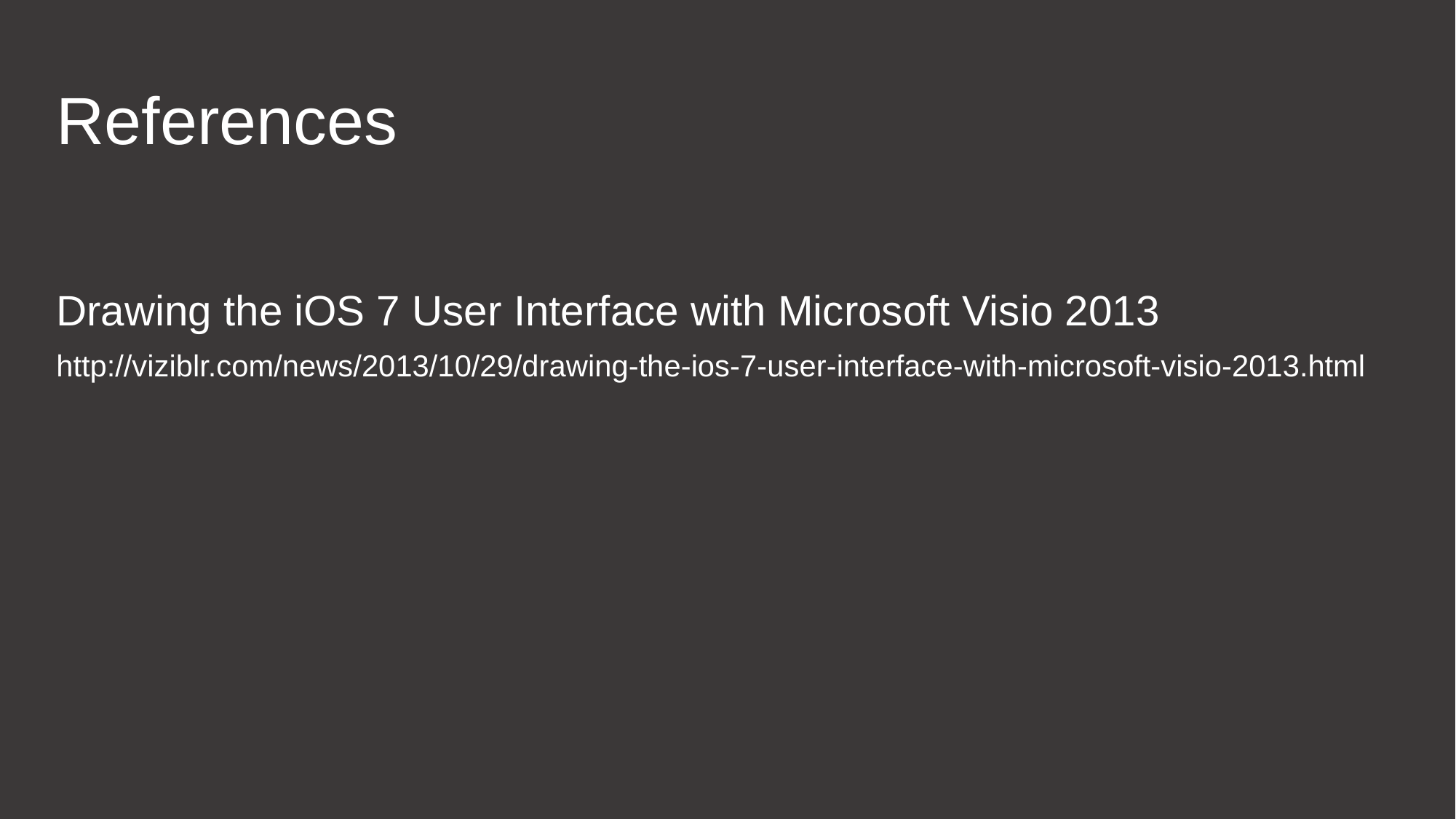

# References

Drawing the iOS 7 User Interface with Microsoft Visio 2013
http://viziblr.com/news/2013/10/29/drawing-the-ios-7-user-interface-with-microsoft-visio-2013.html